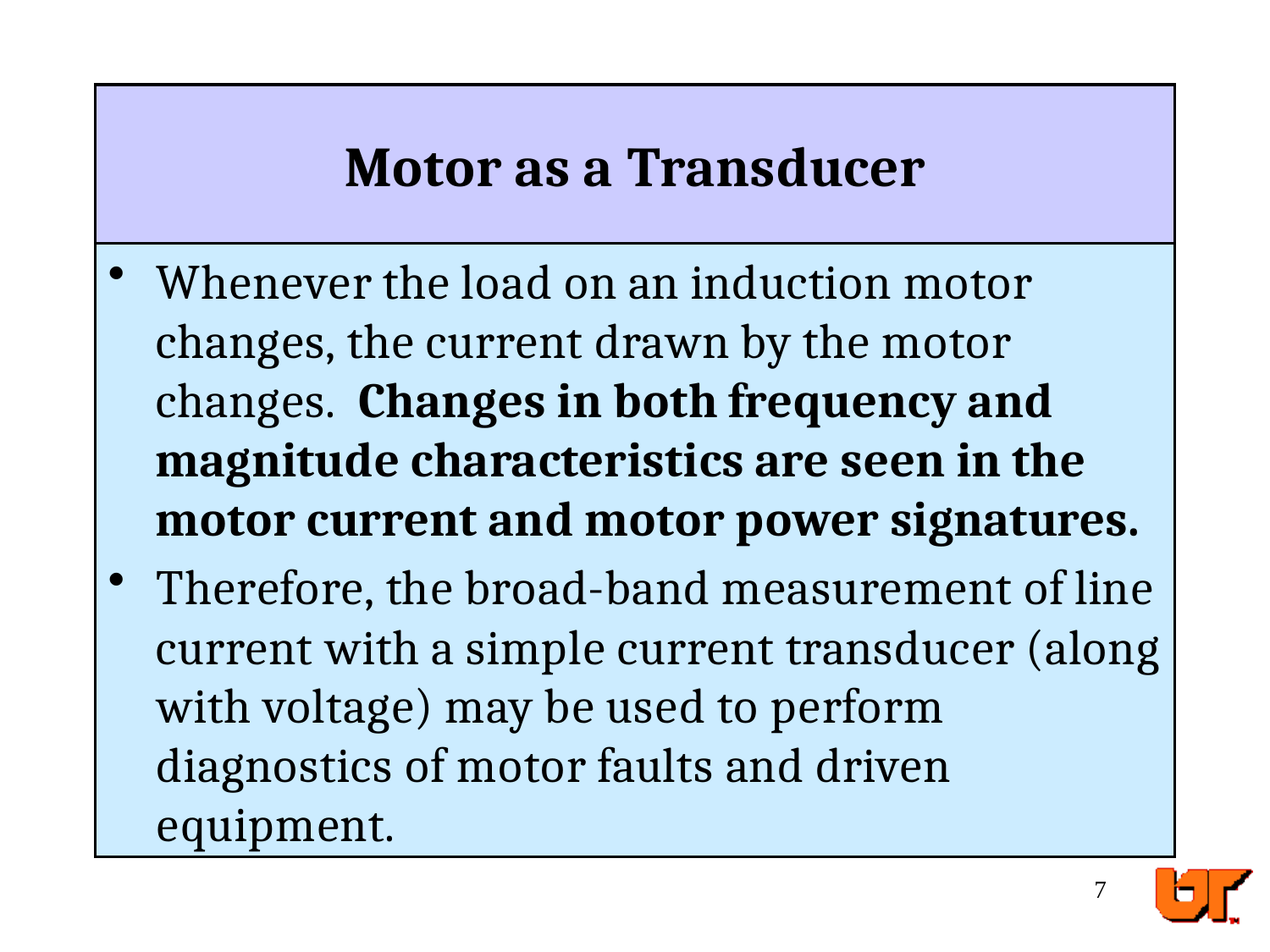

# Motor as a Transducer
Whenever the load on an induction motor changes, the current drawn by the motor changes.  Changes in both frequency and magnitude characteristics are seen in the motor current and motor power signatures.
Therefore, the broad-band measurement of line current with a simple current transducer (along with voltage) may be used to perform diagnostics of motor faults and driven equipment.

7